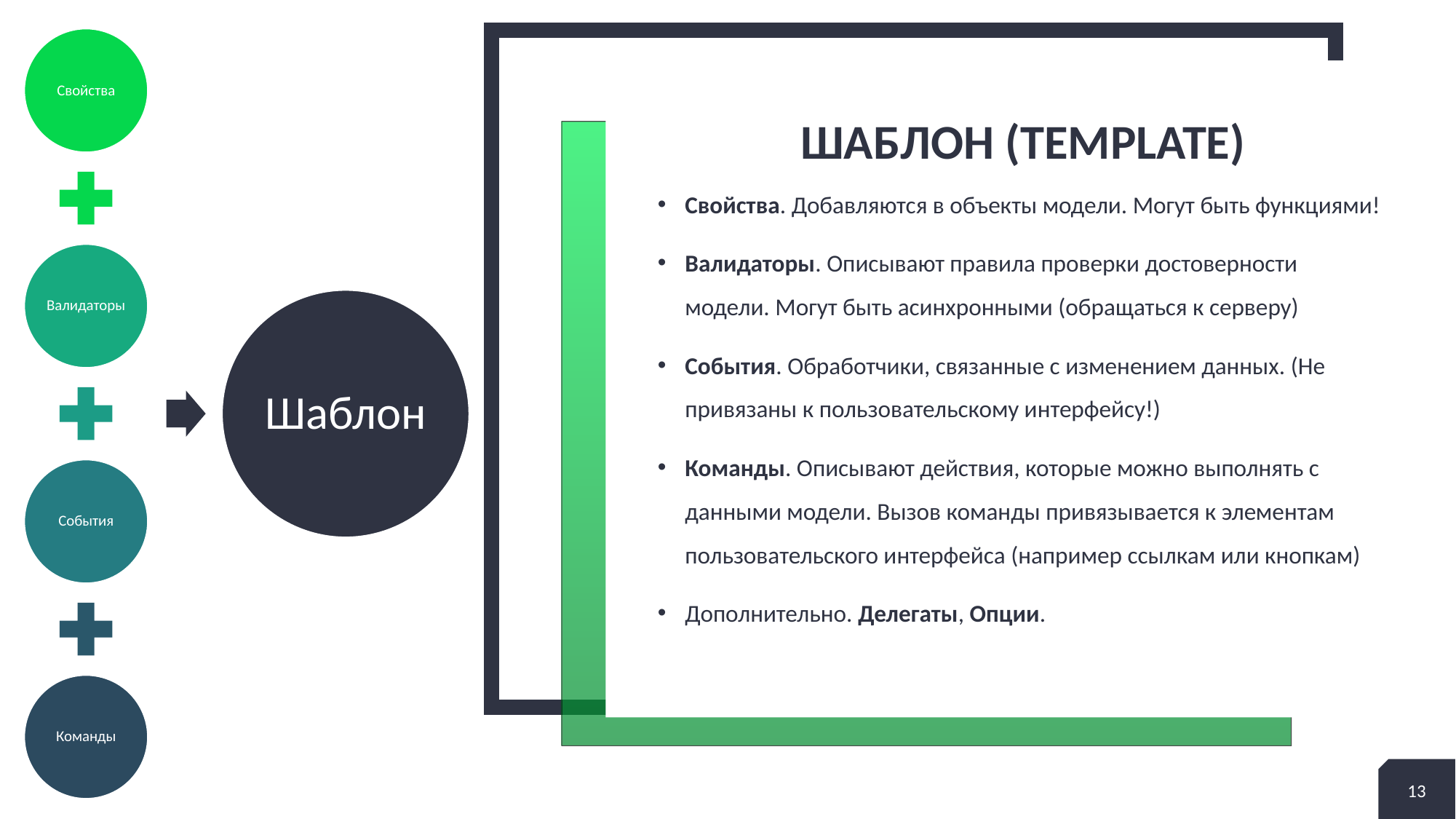

Свойства

Валидаторы

События

Команды

Шаблон
# ШАБЛОН (template)

### Chart: CHART TITLE

| Category |
|---|
Свойства. Добавляются в объекты модели. Могут быть функциями!
Валидаторы. Описывают правила проверки достоверности модели. Могут быть асинхронными (обращаться к серверу)
События. Обработчики, связанные с изменением данных. (Не привязаны к пользовательскому интерфейсу!)
Команды. Описывают действия, которые можно выполнять с данными модели. Вызов команды привязывается к элементам пользовательского интерфейса (например ссылкам или кнопкам)
Дополнительно. Делегаты, Опции.
13